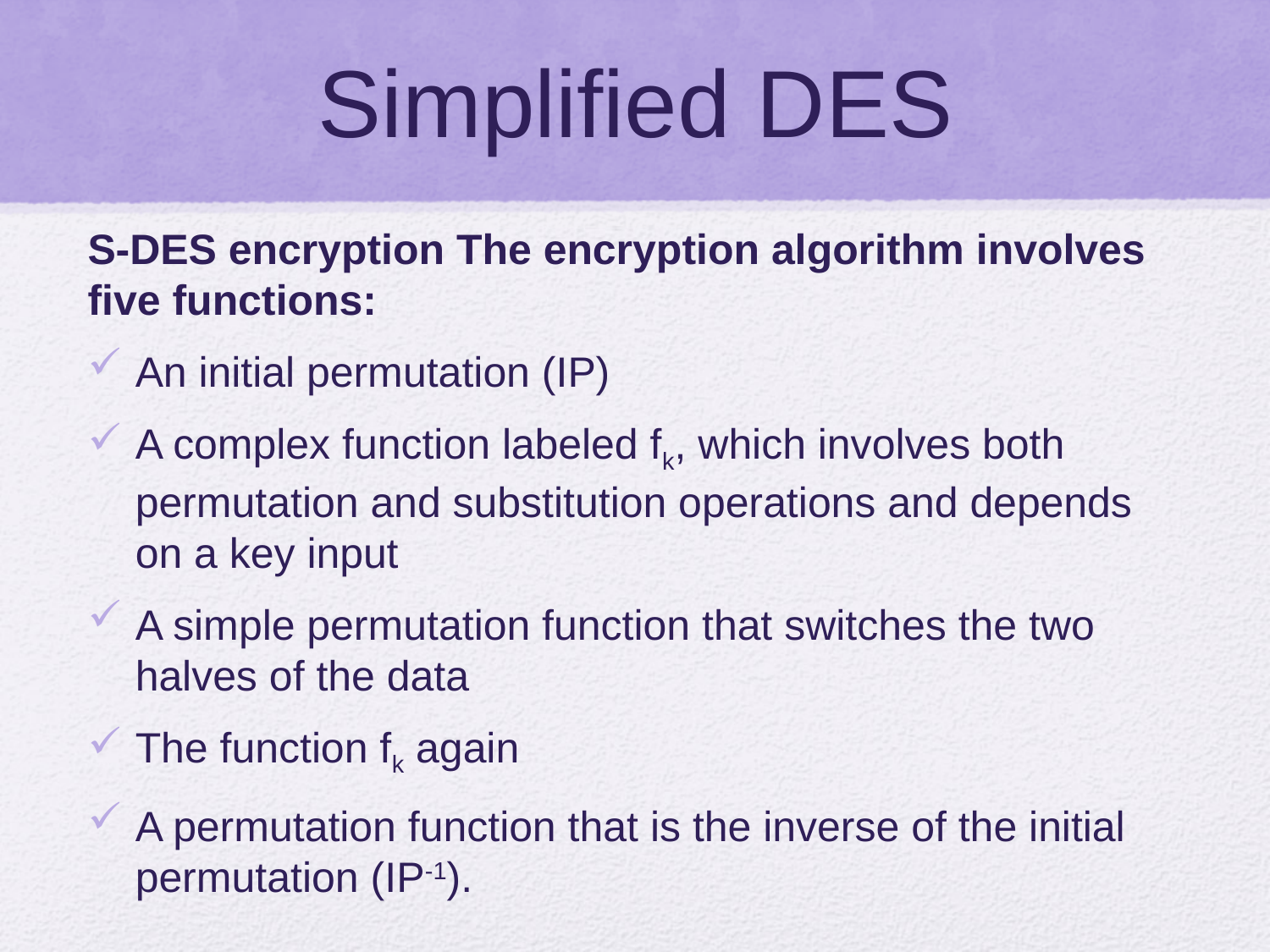

# Simplified DES
S-DES encryption The encryption algorithm involves five functions:
An initial permutation (IP)
A complex function labeled fk, which involves both permutation and substitution operations and depends on a key input
A simple permutation function that switches the two halves of the data
The function fk again
A permutation function that is the inverse of the initial permutation (IP-1).